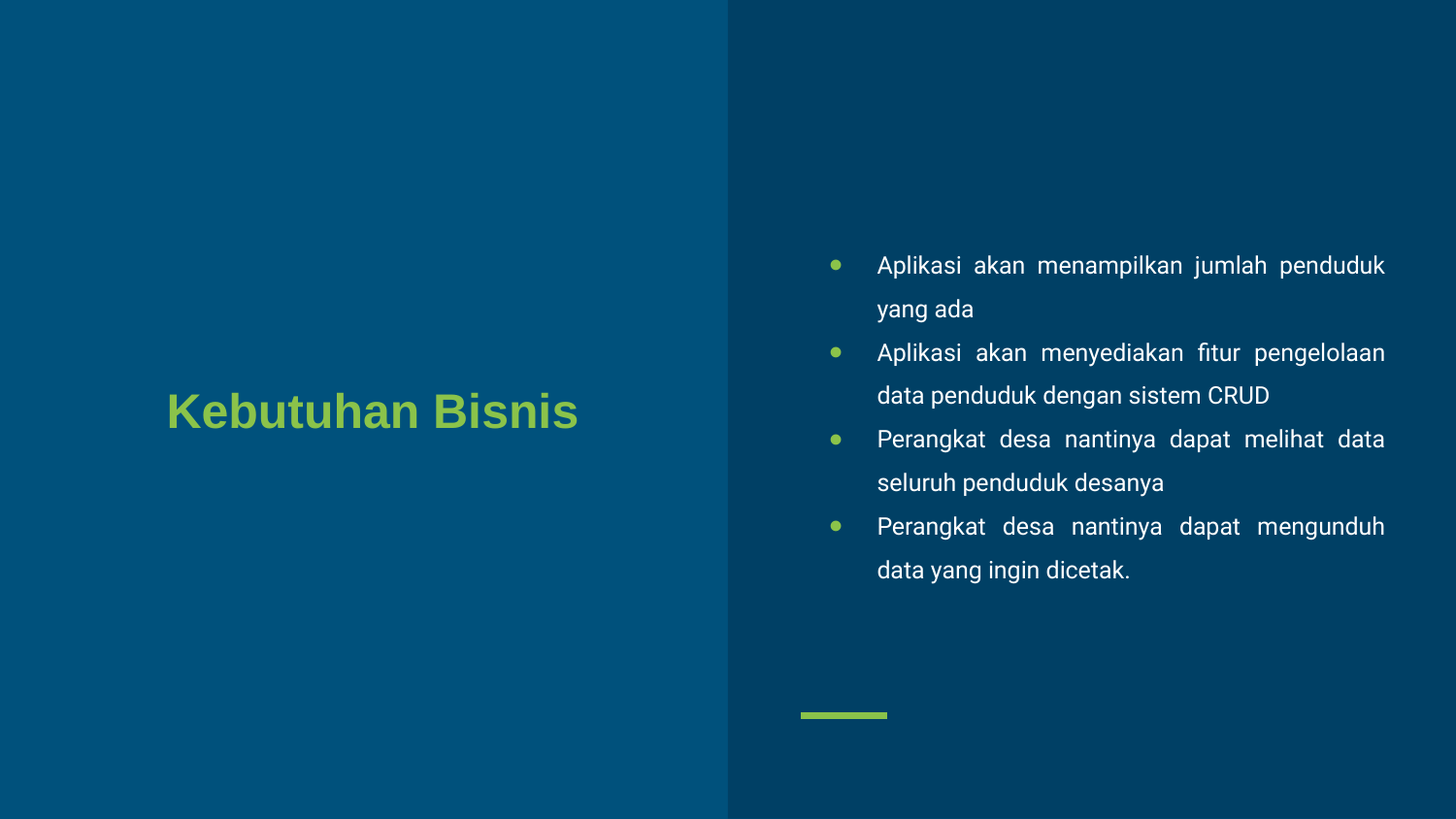

Aplikasi akan menampilkan jumlah penduduk yang ada
Aplikasi akan menyediakan fitur pengelolaan data penduduk dengan sistem CRUD
Perangkat desa nantinya dapat melihat data seluruh penduduk desanya
Perangkat desa nantinya dapat mengunduh data yang ingin dicetak.
# Kebutuhan Bisnis